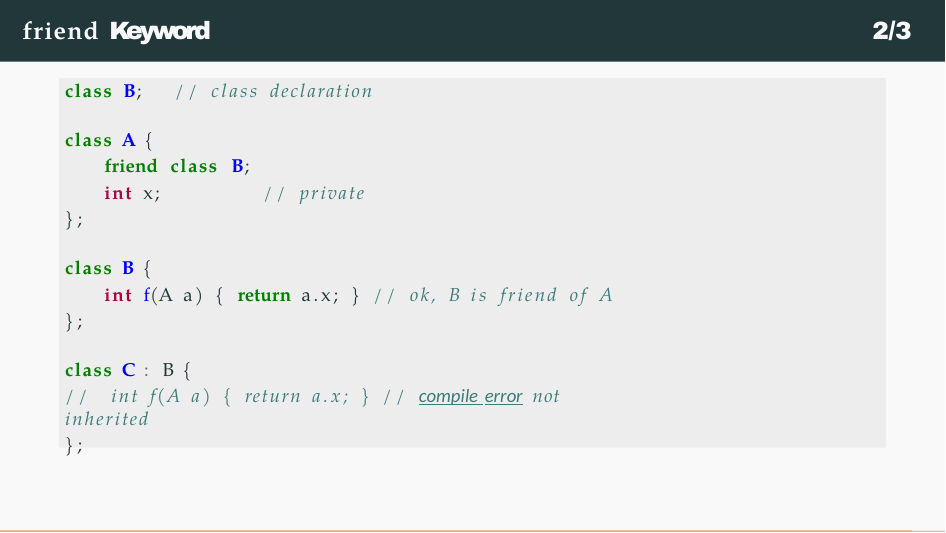

# friend Keyword
2/3
class B;	// class declaration

class A {
friend class B;
int x;	// private
};

class B {
int f(A a) { return a.x; } // ok, B is friend of A
};

class C : B {
//  int f(A a) { return a.x; } // compile error not inherited
};